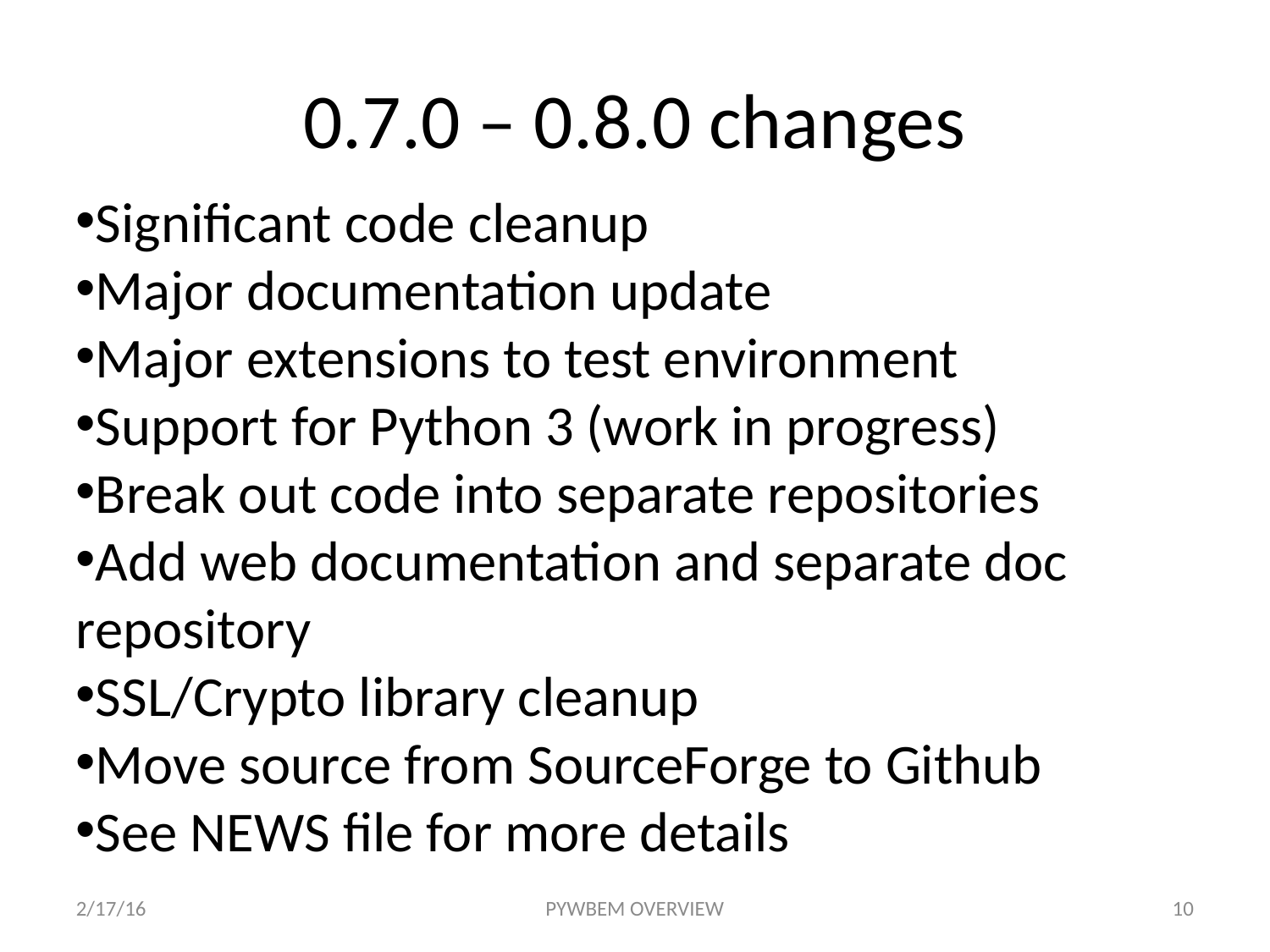

0.7.0 – 0.8.0 changes
Significant code cleanup
Major documentation update
Major extensions to test environment
Support for Python 3 (work in progress)
Break out code into separate repositories
Add web documentation and separate doc repository
SSL/Crypto library cleanup
Move source from SourceForge to Github
See NEWS file for more details
2/17/16
PYWBEM OVERVIEW
10